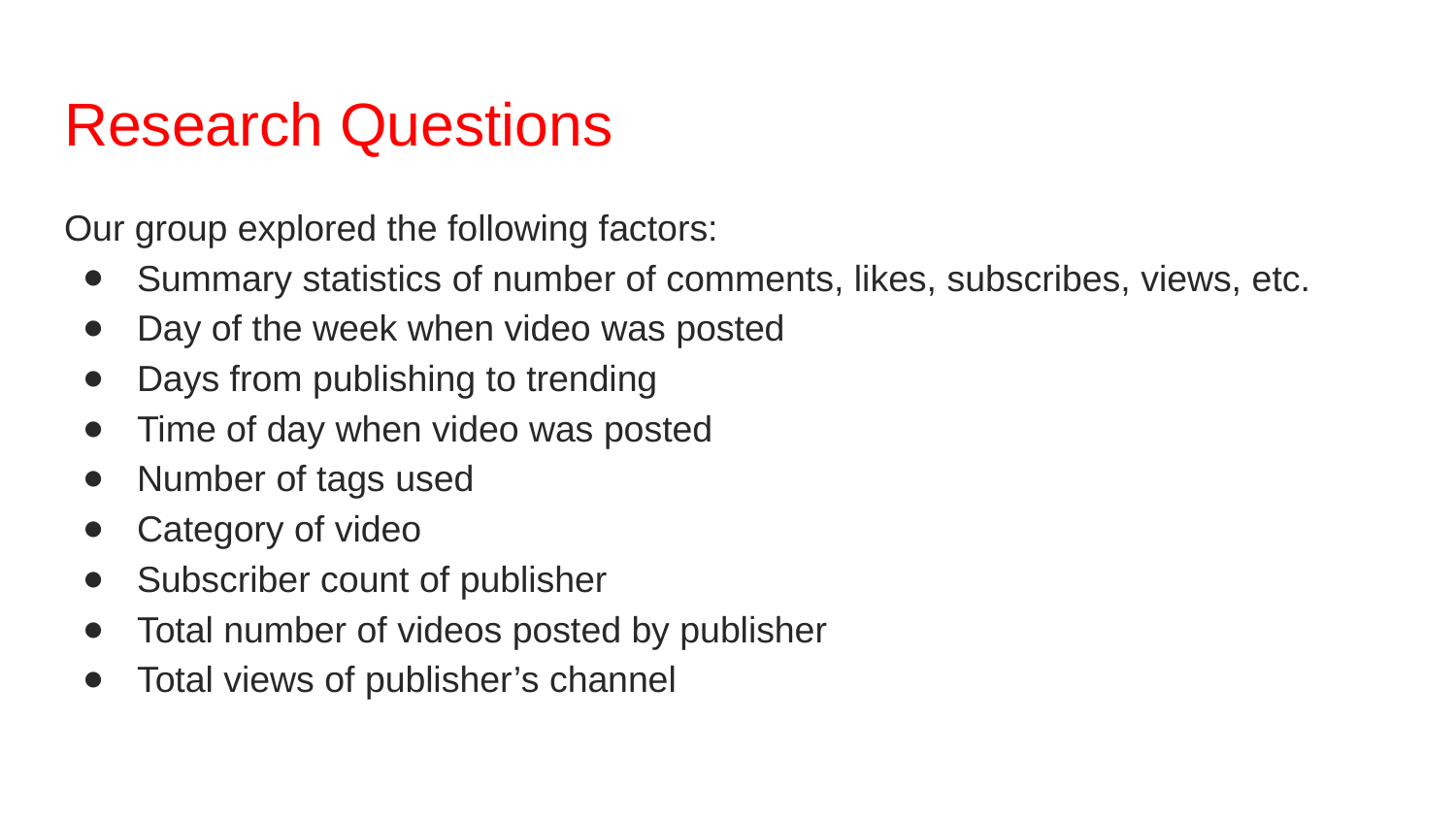

# Research Questions
Our group explored the following factors:
Summary statistics of number of comments, likes, subscribes, views, etc.
Day of the week when video was posted
Days from publishing to trending
Time of day when video was posted
Number of tags used
Category of video
Subscriber count of publisher
Total number of videos posted by publisher
Total views of publisher’s channel